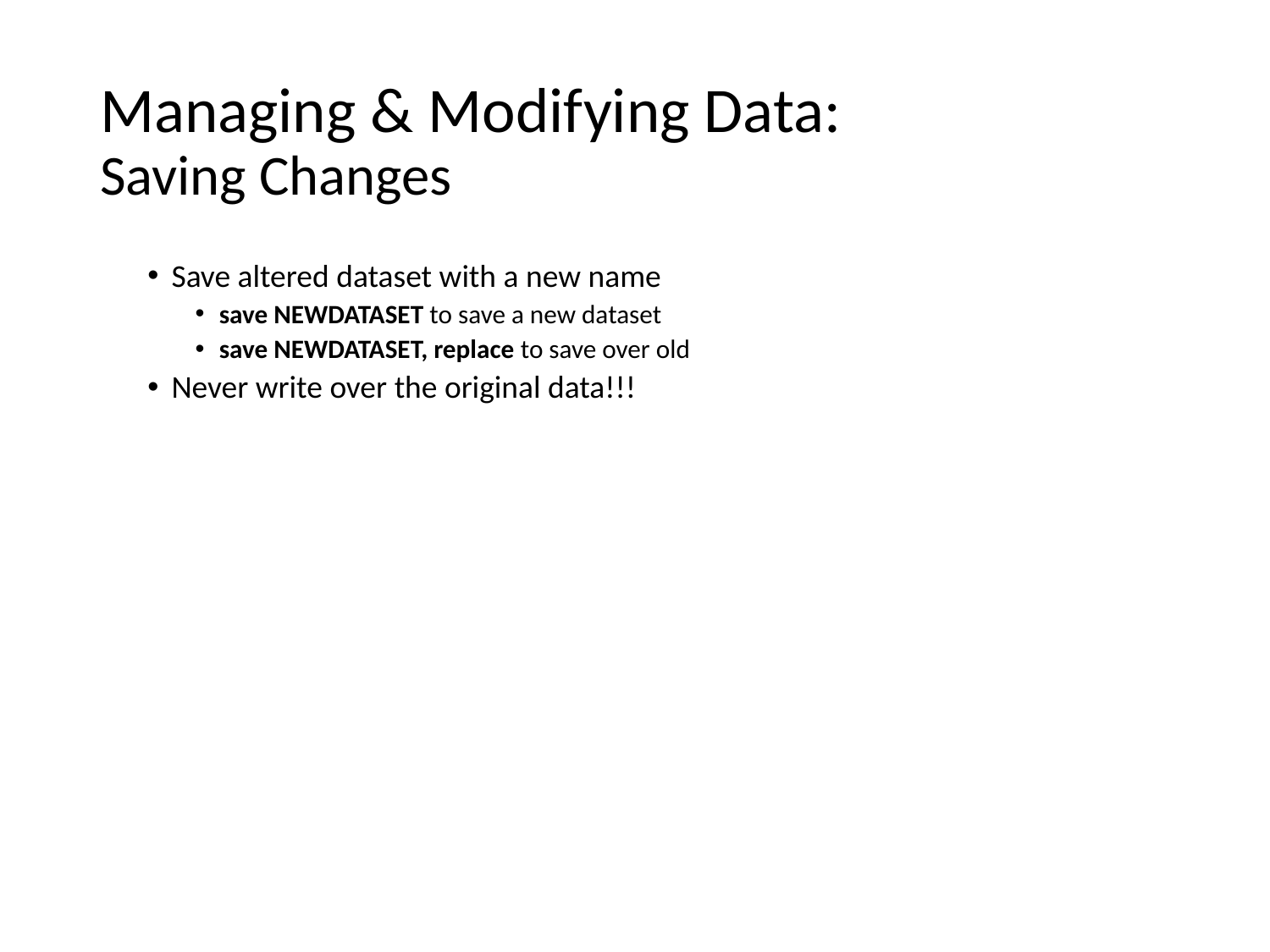

# Managing & Modifying Data: Saving Changes
Save altered dataset with a new name
save NEWDATASET to save a new dataset
save NEWDATASET, replace to save over old
Never write over the original data!!!